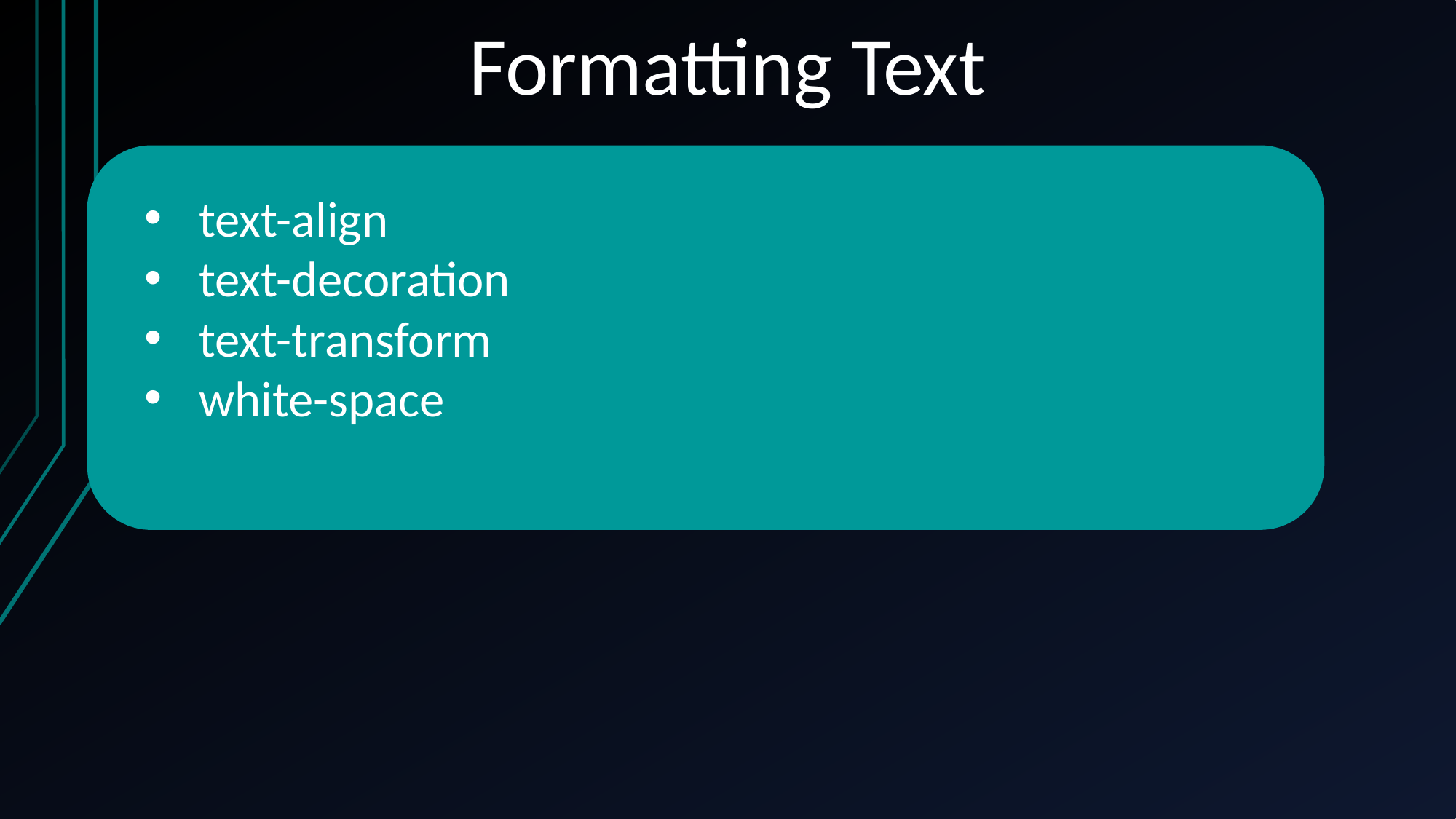

# Formatting Text

text-align
text-decoration
text-transform
white-space